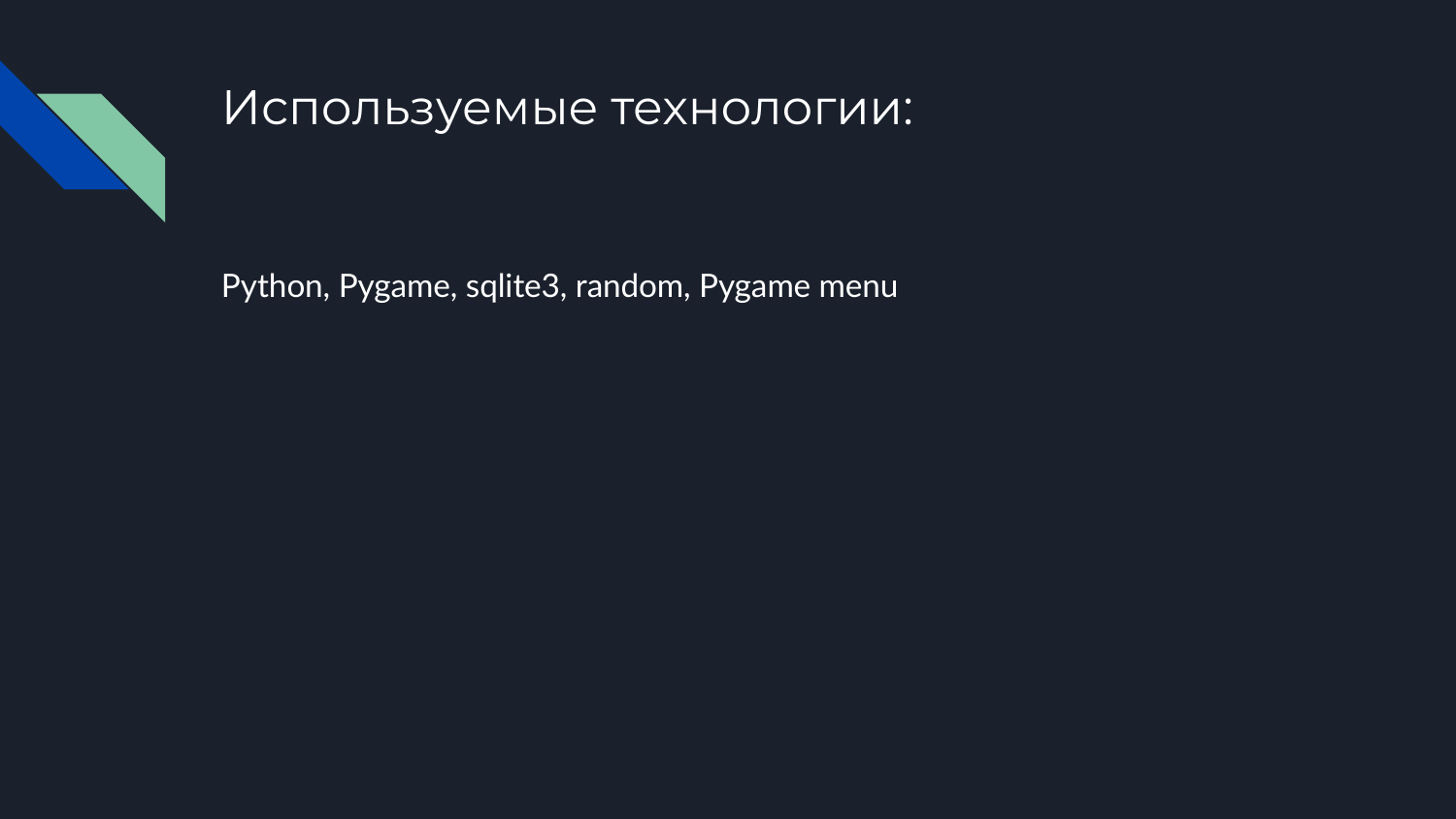

# Используемые технологии:
Python, Pygame, sqlite3, random, Pygame menu